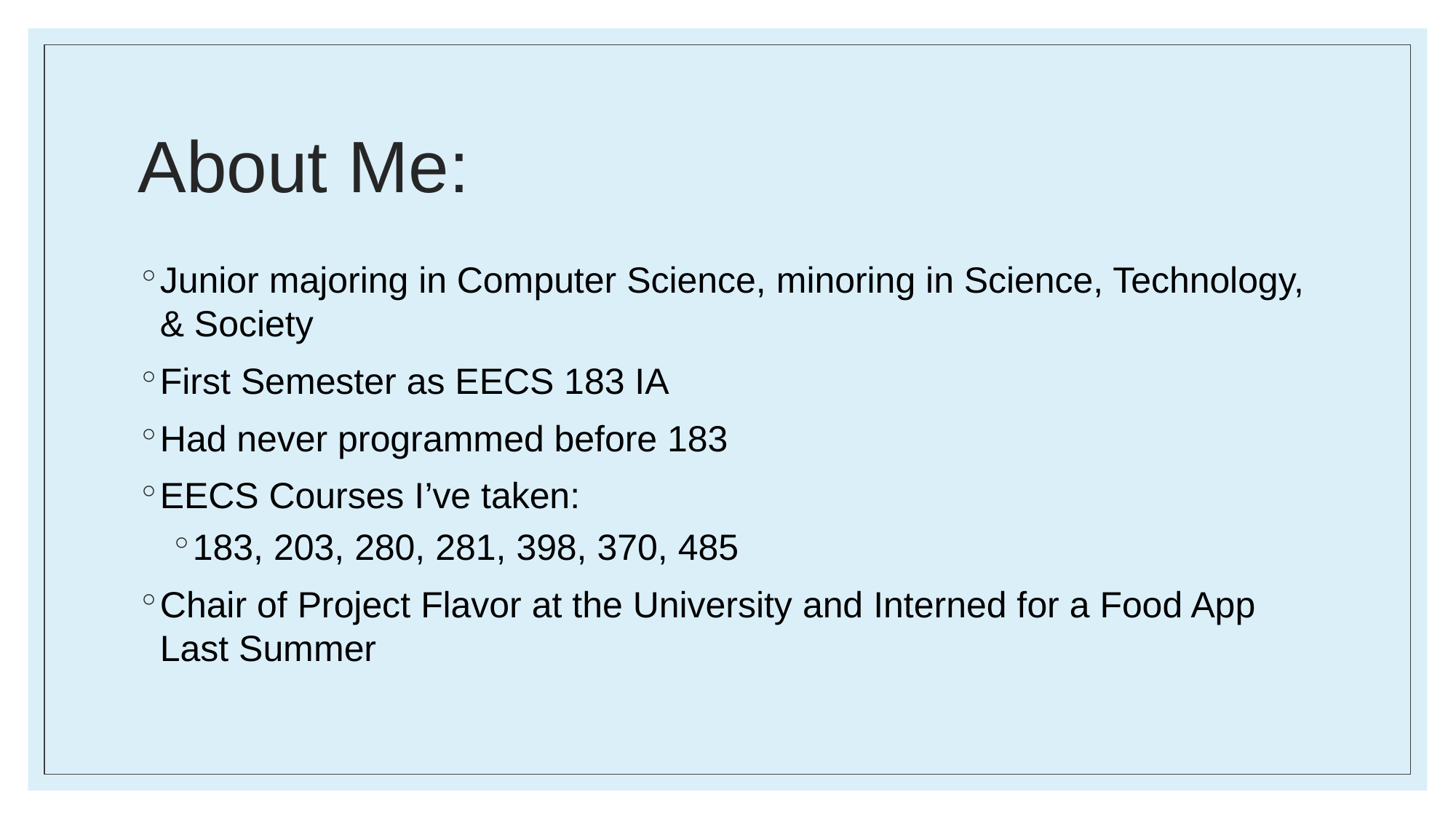

# About Me:
Junior majoring in Computer Science, minoring in Science, Technology, & Society
First Semester as EECS 183 IA
Had never programmed before 183
EECS Courses I’ve taken:
183, 203, 280, 281, 398, 370, 485
Chair of Project Flavor at the University and Interned for a Food App Last Summer